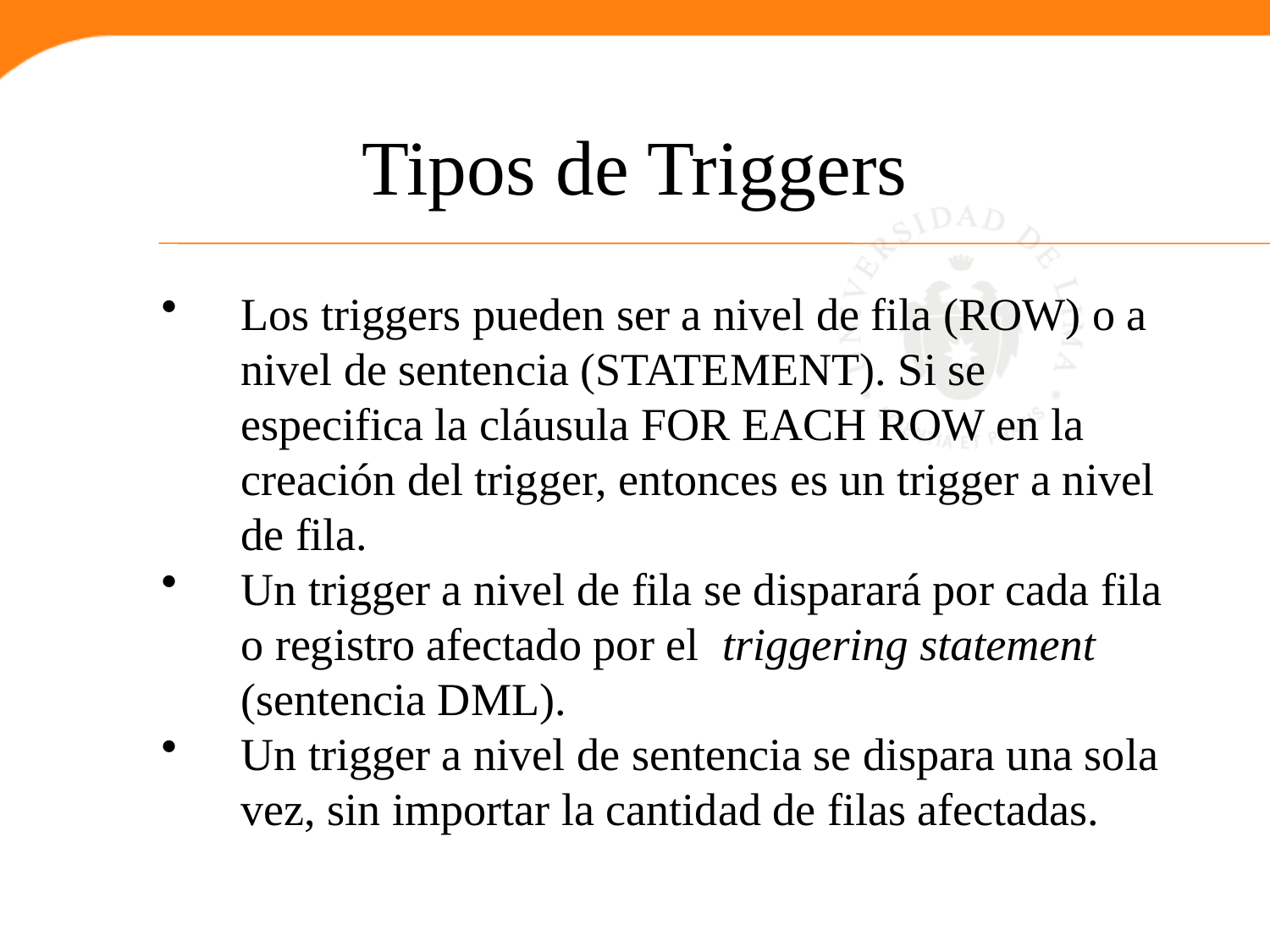

# Tipos de Triggers
Los triggers pueden ser a nivel de fila (ROW) o a nivel de sentencia (STATEMENT). Si se especifica la cláusula FOR EACH ROW en la creación del trigger, entonces es un trigger a nivel de fila.
Un trigger a nivel de fila se disparará por cada fila o registro afectado por el  triggering statement (sentencia DML).
Un trigger a nivel de sentencia se dispara una sola vez, sin importar la cantidad de filas afectadas.